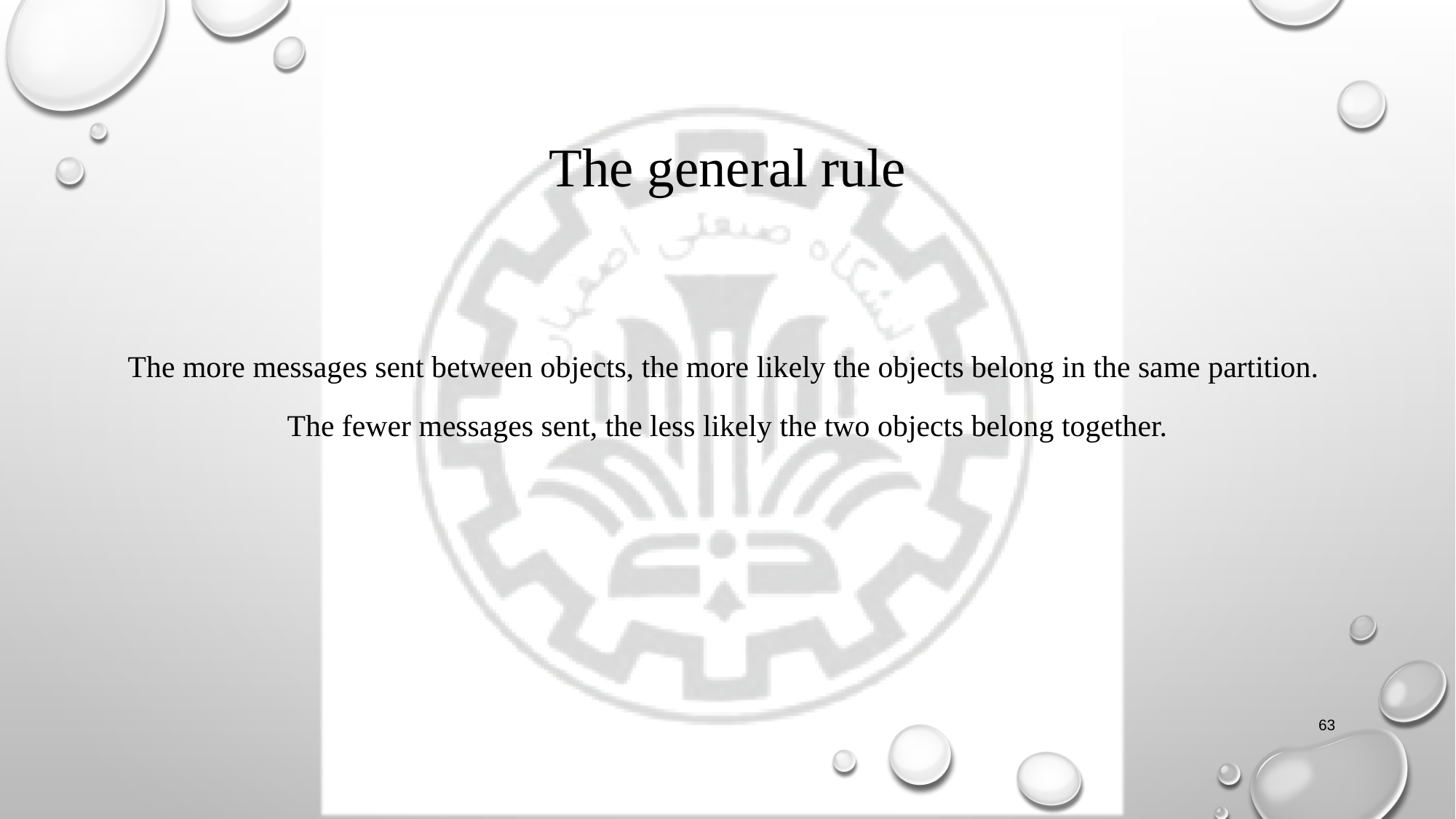

# The general rule

The more messages sent between objects, the more likely the objects belong in the same partition.
The fewer messages sent, the less likely the two objects belong together.
63